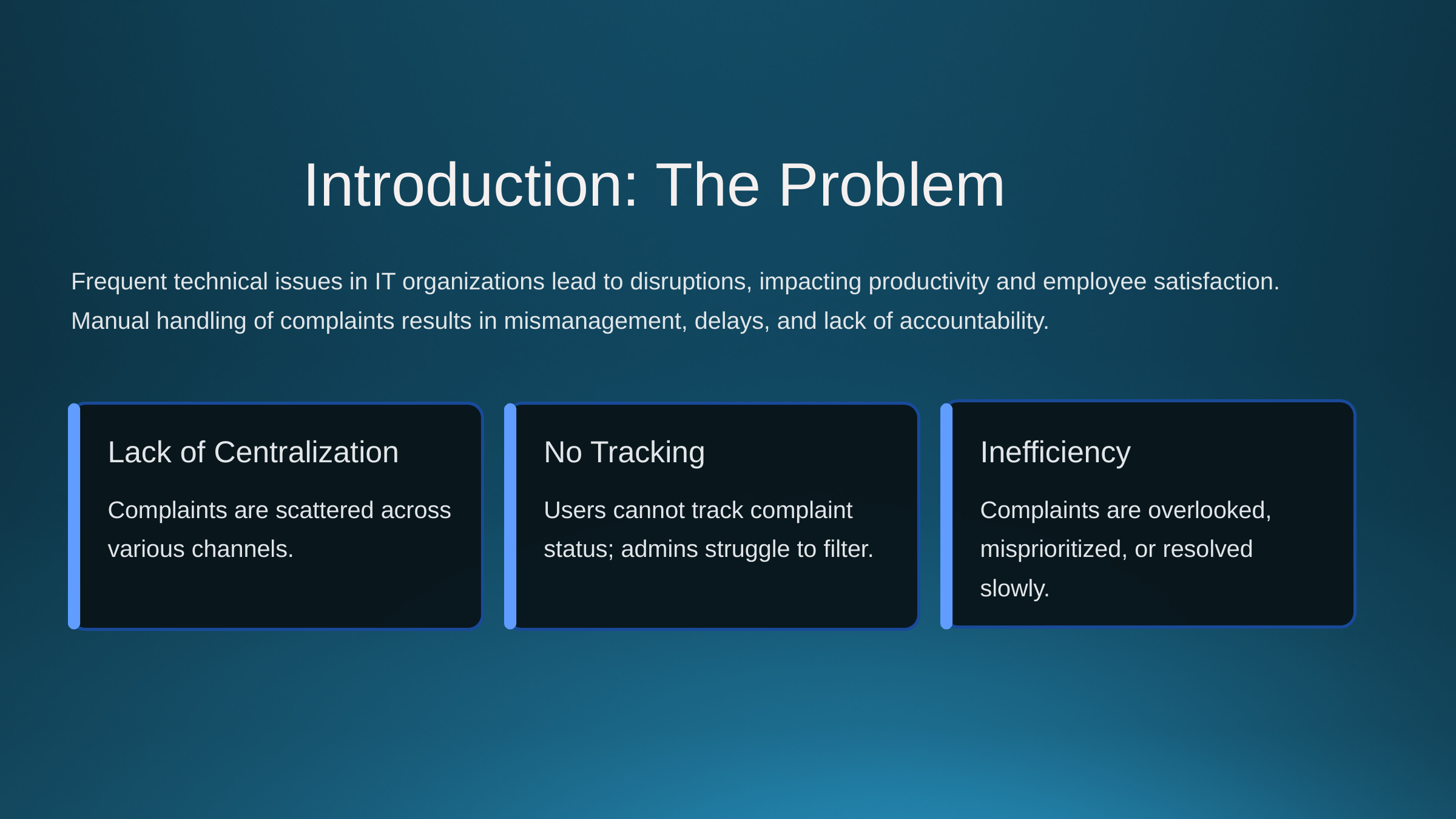

Introduction: The Problem
Frequent technical issues in IT organizations lead to disruptions, impacting productivity and employee satisfaction. Manual handling of complaints results in mismanagement, delays, and lack of accountability.

Lack of Centralization
No Tracking
Inefficiency
Complaints are scattered across various channels.
Users cannot track complaint status; admins struggle to filter.
Complaints are overlooked, misprioritized, or resolved slowly.